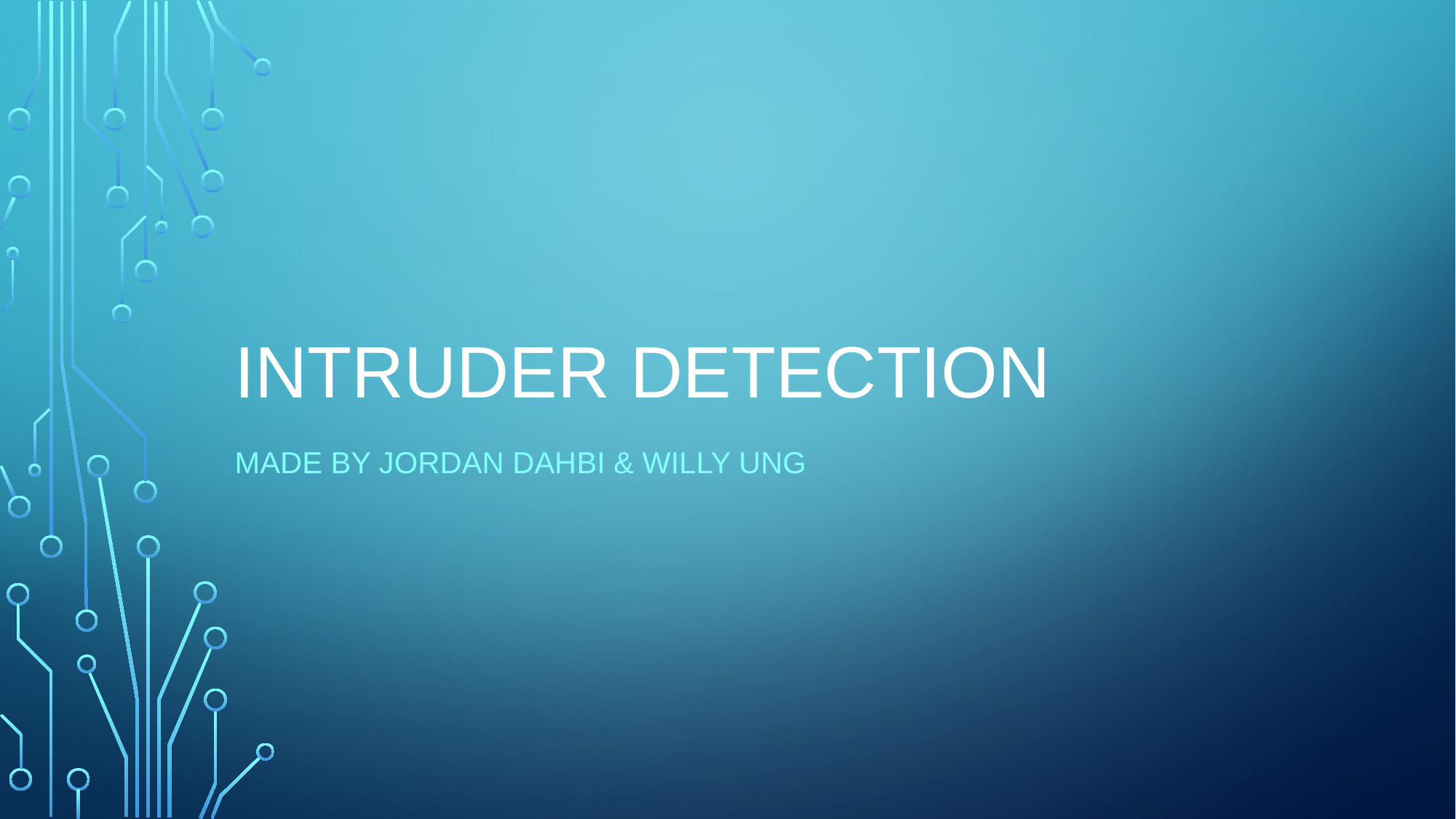

# Intruder detection
Made by Jordan DAHBI & Willy UNG